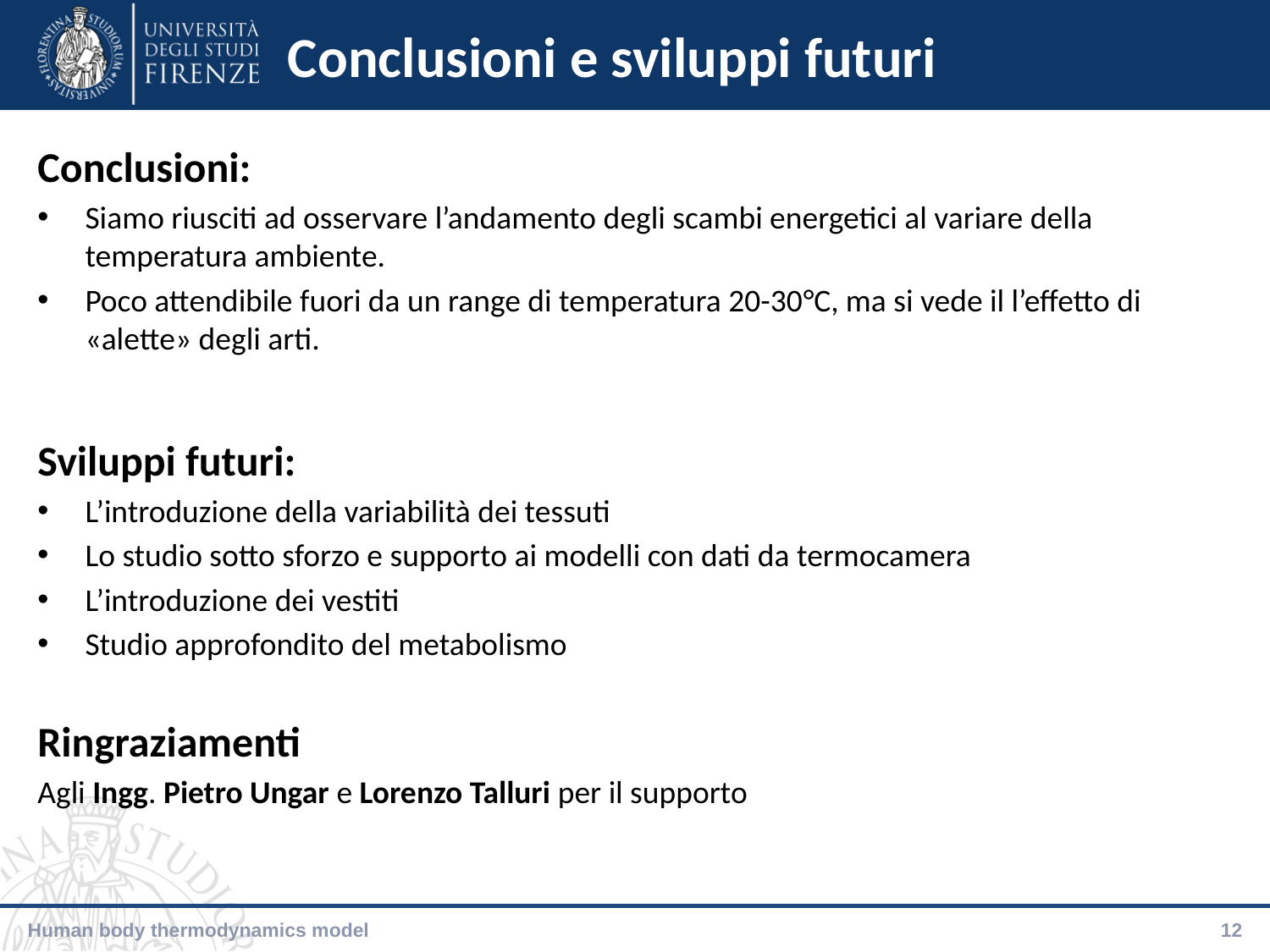

# Conclusioni e sviluppi futuri
Conclusioni:
Siamo riusciti ad osservare l’andamento degli scambi energetici al variare della temperatura ambiente.
Poco attendibile fuori da un range di temperatura 20-30°C, ma si vede il l’effetto di «alette» degli arti.

Sviluppi futuri:
L’introduzione della variabilità dei tessuti
Lo studio sotto sforzo e supporto ai modelli con dati da termocamera
L’introduzione dei vestiti
Studio approfondito del metabolismo

Ringraziamenti
Agli Ingg. Pietro Ungar e Lorenzo Talluri per il supporto

Human body thermodynamics model
12